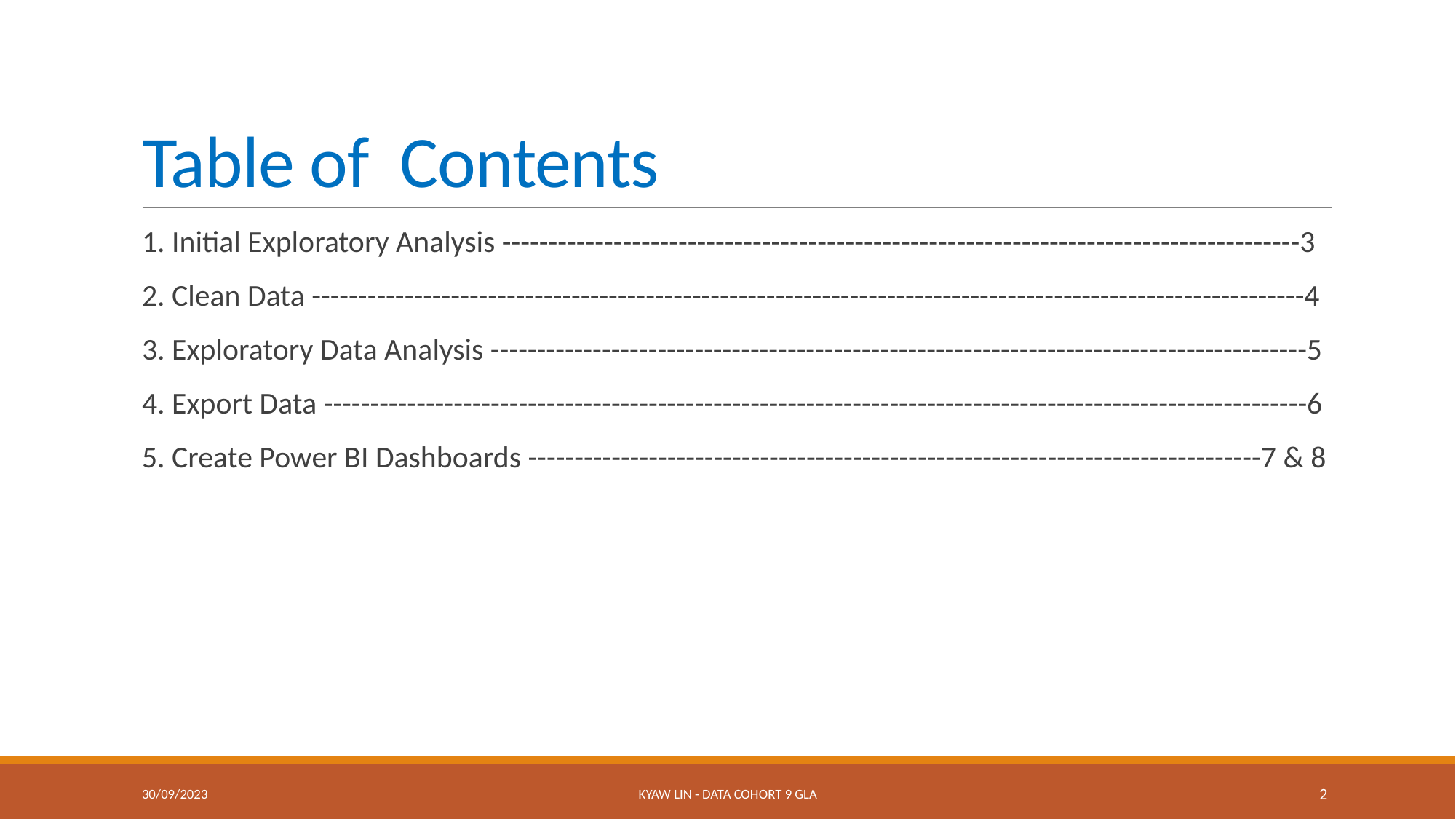

# Table of  Contents
1. Initial Exploratory Analysis --------------------------------------------------------------------------------------3
2. Clean Data -----------------------------------------------------------------------------------------------------------4
3. Exploratory Data Analysis ----------------------------------------------------------------------------------------5
4. Export Data ----------------------------------------------------------------------------------------------------------6
5. Create Power BI Dashboards -------------------------------------------------------------------------------7 & 8
30/09/2023
Kyaw Lin - Data Cohort 9 GLA
2